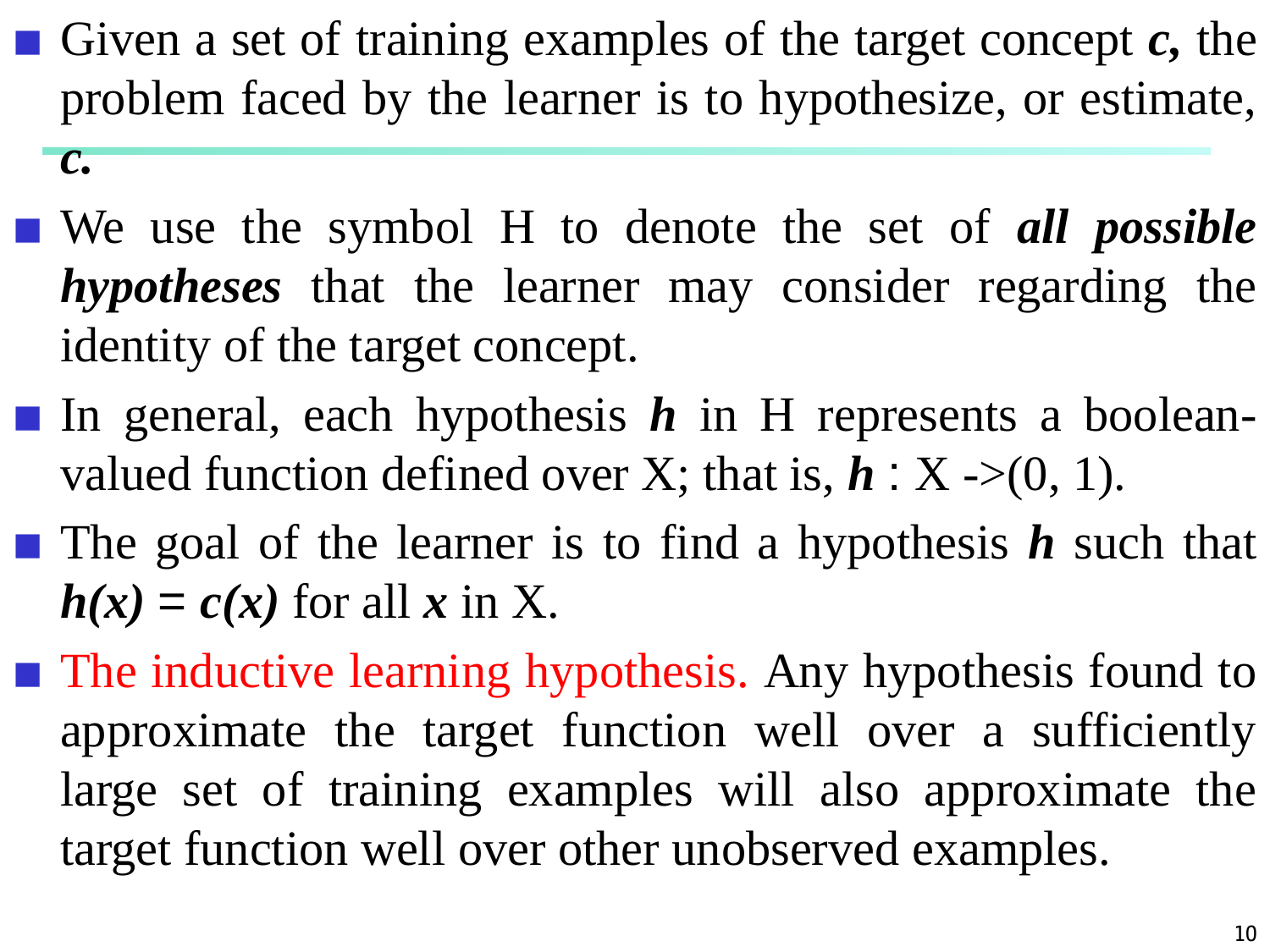

Given a set of training examples of the target concept c, the problem faced by the learner is to hypothesize, or estimate, c.
We use the symbol H to denote the set of all possible hypotheses that the learner may consider regarding the identity of the target concept.
In general, each hypothesis h in H represents a boolean-valued function defined over X; that is, h : X ->(0, 1).
The goal of the learner is to find a hypothesis h such that h(x) = c(x) for all x in X.
The inductive learning hypothesis. Any hypothesis found to approximate the target function well over a sufficiently large set of training examples will also approximate the target function well over other unobserved examples.
#
 10